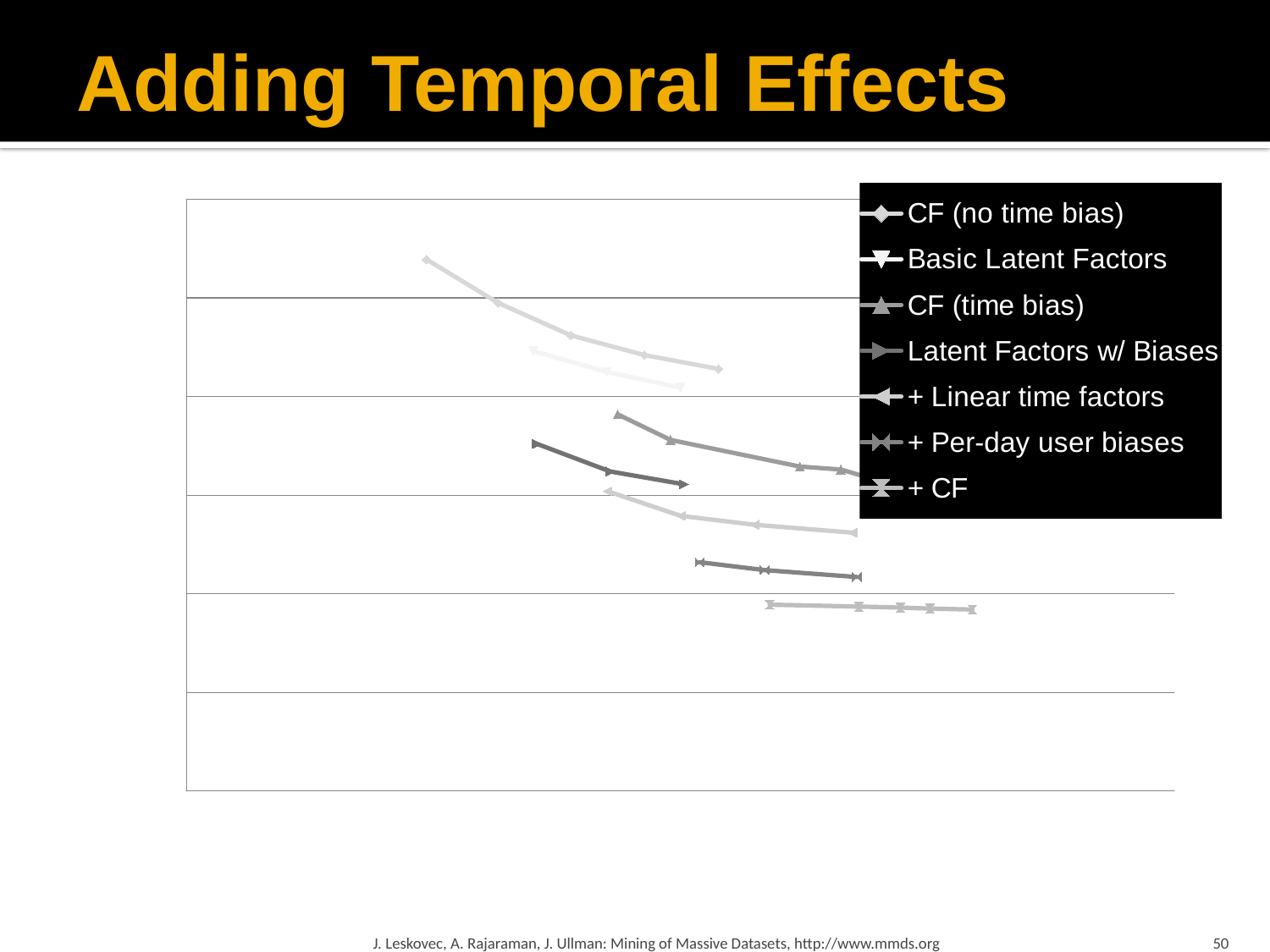

# Adding Temporal Effects

### Chart

| Category |  |  |  |  |  |  |  |
|---|---|---|---|---|---|---|---|
J. Leskovec, A. Rajaraman, J. Ullman: Mining of Massive Datasets, http://www.mmds.org
50